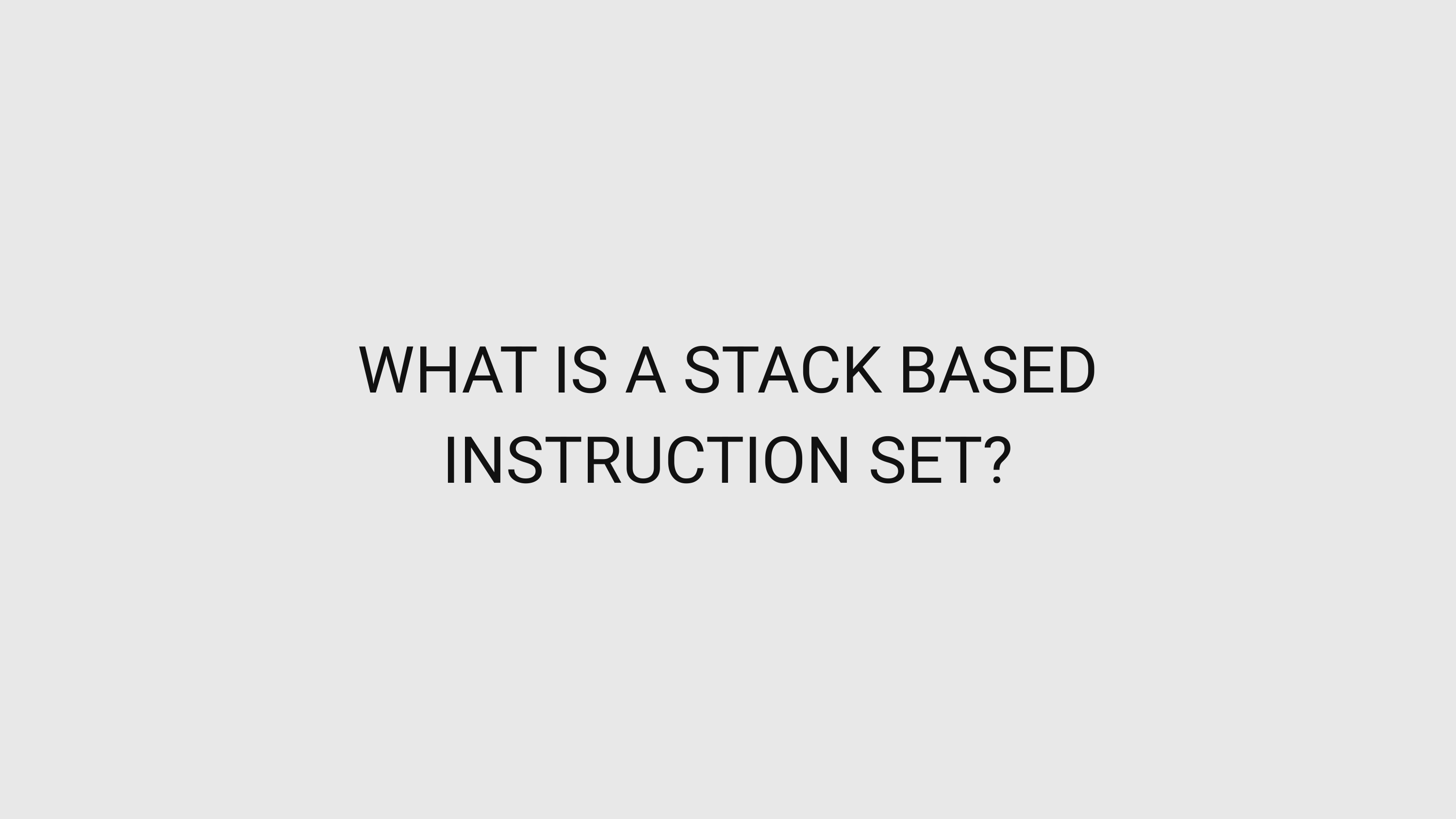

WHAT IS A STACK BASED INSTRUCTION SET?